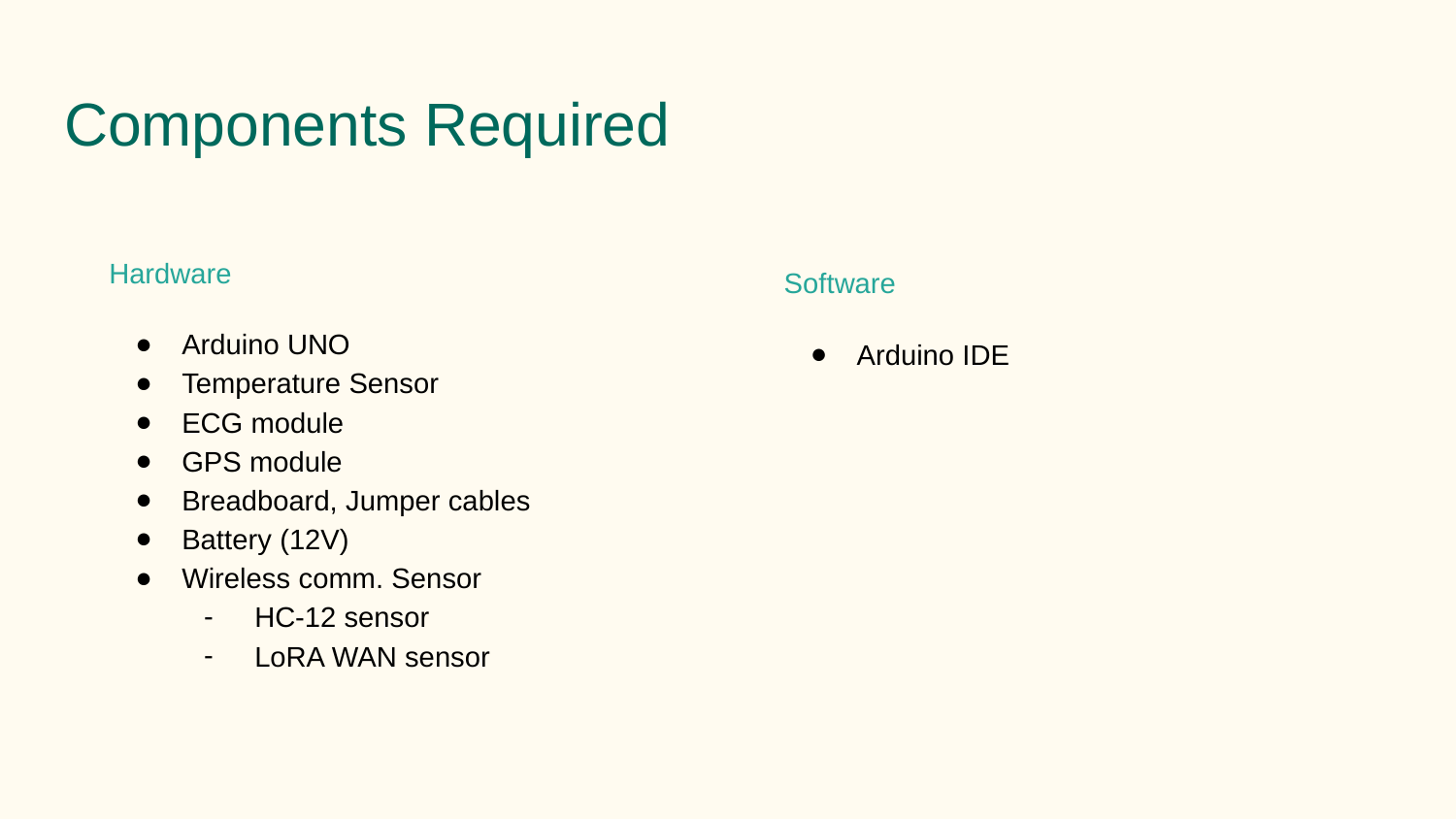

# Components Required
Hardware
Arduino UNO
Temperature Sensor
ECG module
GPS module
Breadboard, Jumper cables
Battery (12V)
Wireless comm. Sensor
HC-12 sensor
LoRA WAN sensor

Software
Arduino IDE